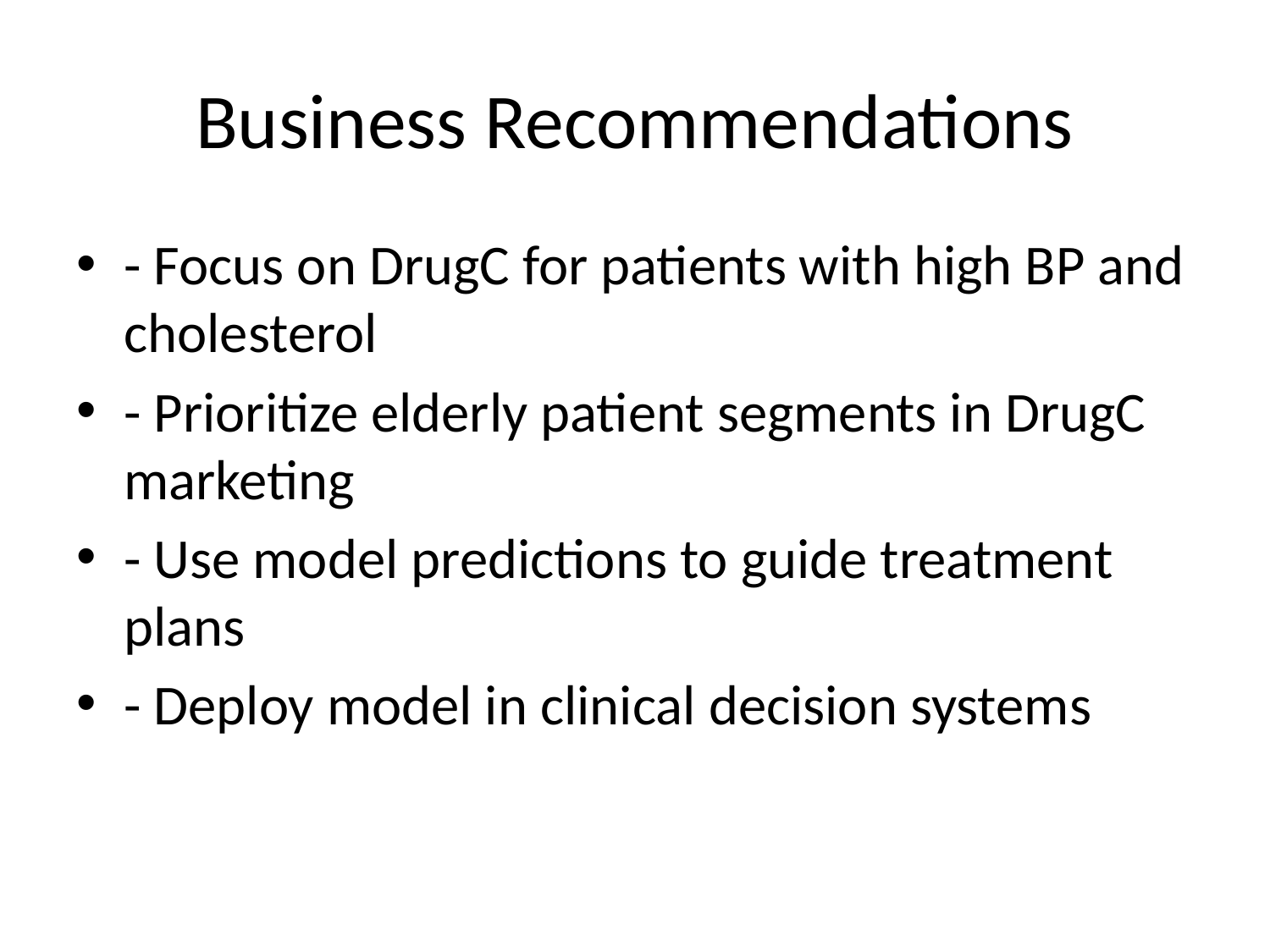

# Business Recommendations
- Focus on DrugC for patients with high BP and cholesterol
- Prioritize elderly patient segments in DrugC marketing
- Use model predictions to guide treatment plans
- Deploy model in clinical decision systems